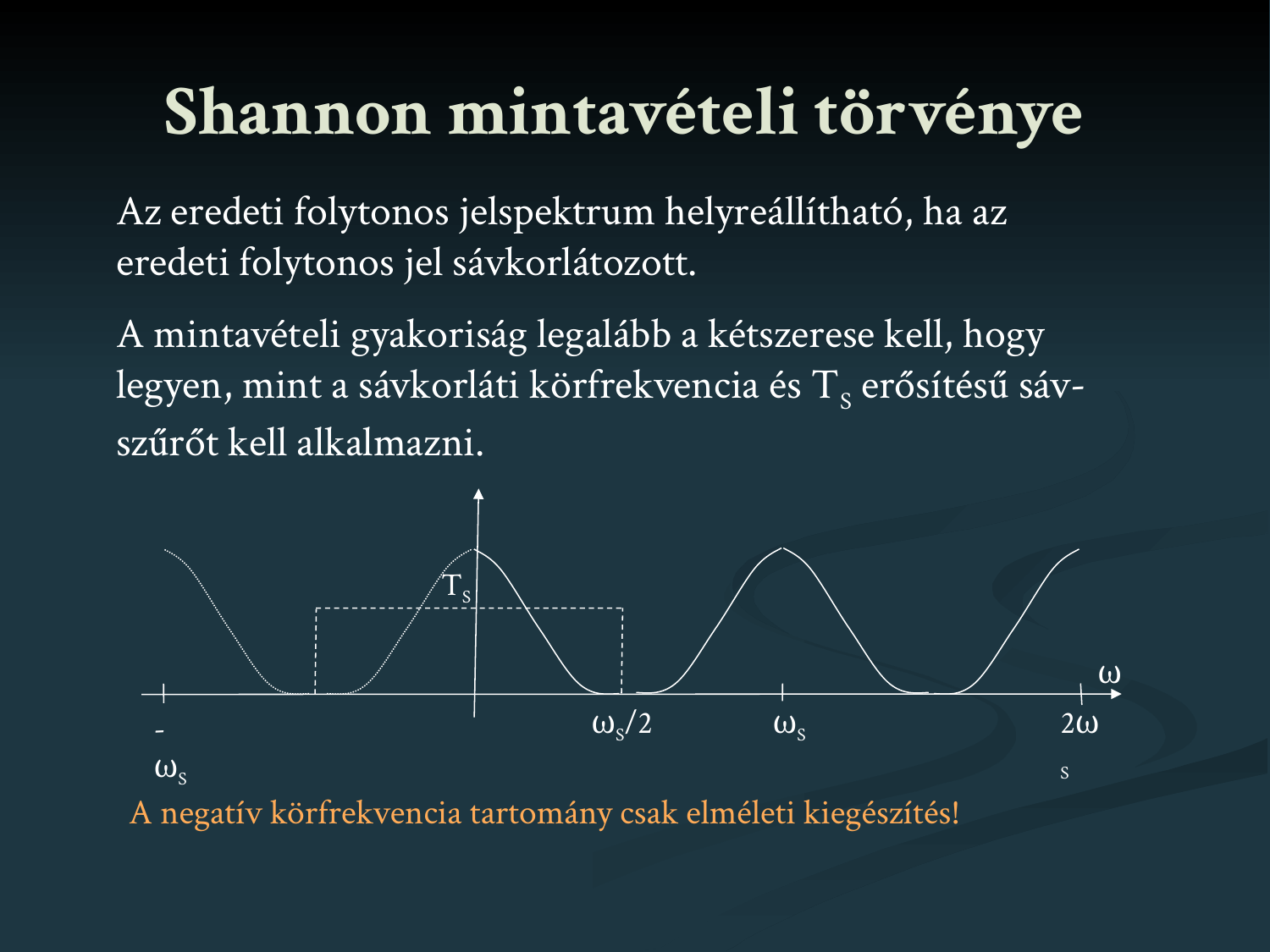

Shannon mintavételi törvénye
Az eredeti folytonos jelspektrum helyreállítható, ha az eredeti folytonos jel sávkorlátozott.
A mintavételi gyakoriság legalább a kétszerese kell, hogy legyen, mint a sávkorláti körfrekvencia és TS erősítésű sáv-szűrőt kell alkalmazni.

TS

ω

ωS/2
ωS
2ωS
-ωS
A negatív körfrekvencia tartomány csak elméleti kiegészítés!